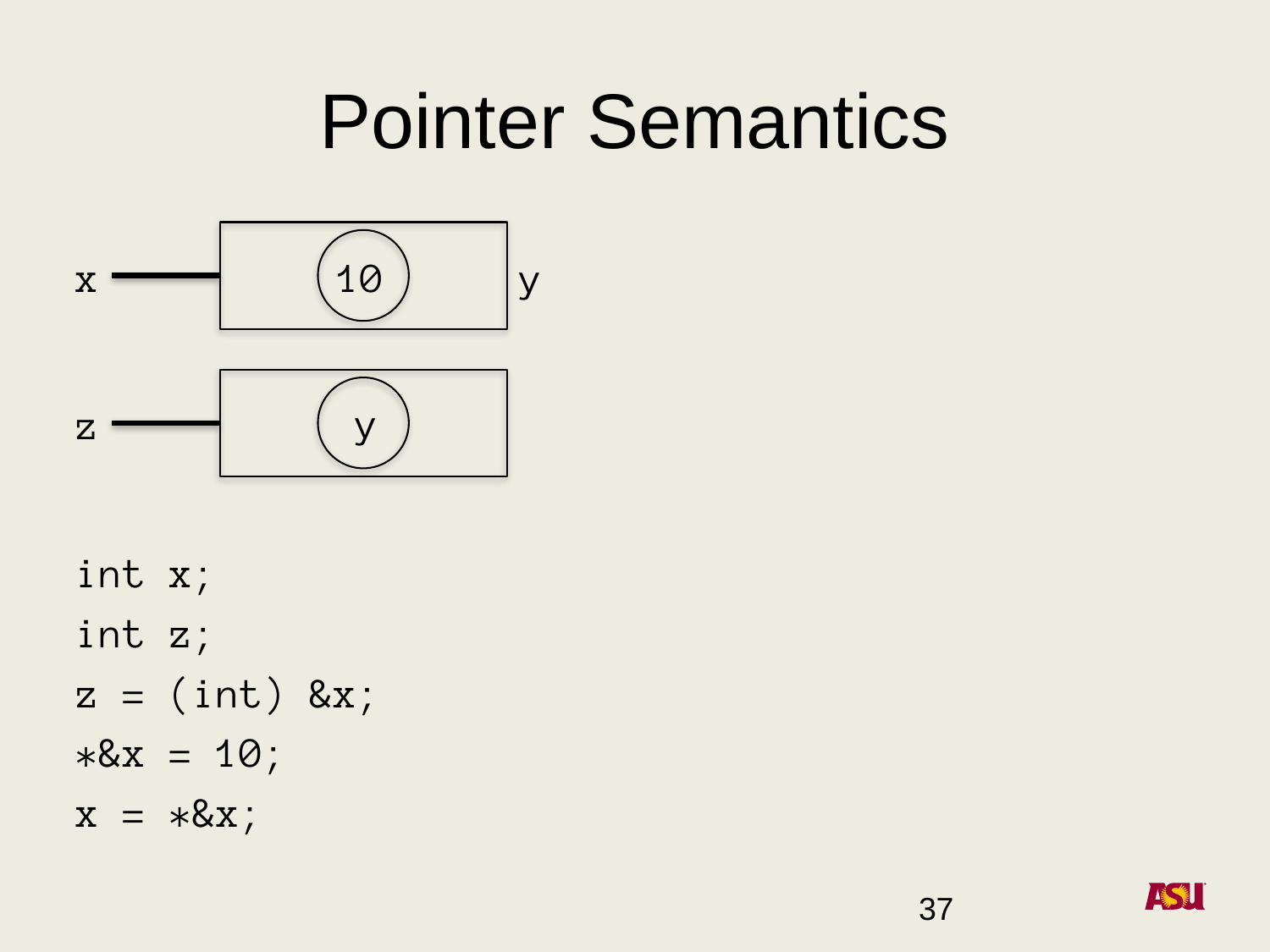

# Pointer Semantics

10
x
y

y
z
int x;
int z;
z = (int) &x;
*&x = 10;
x = *&x;
37